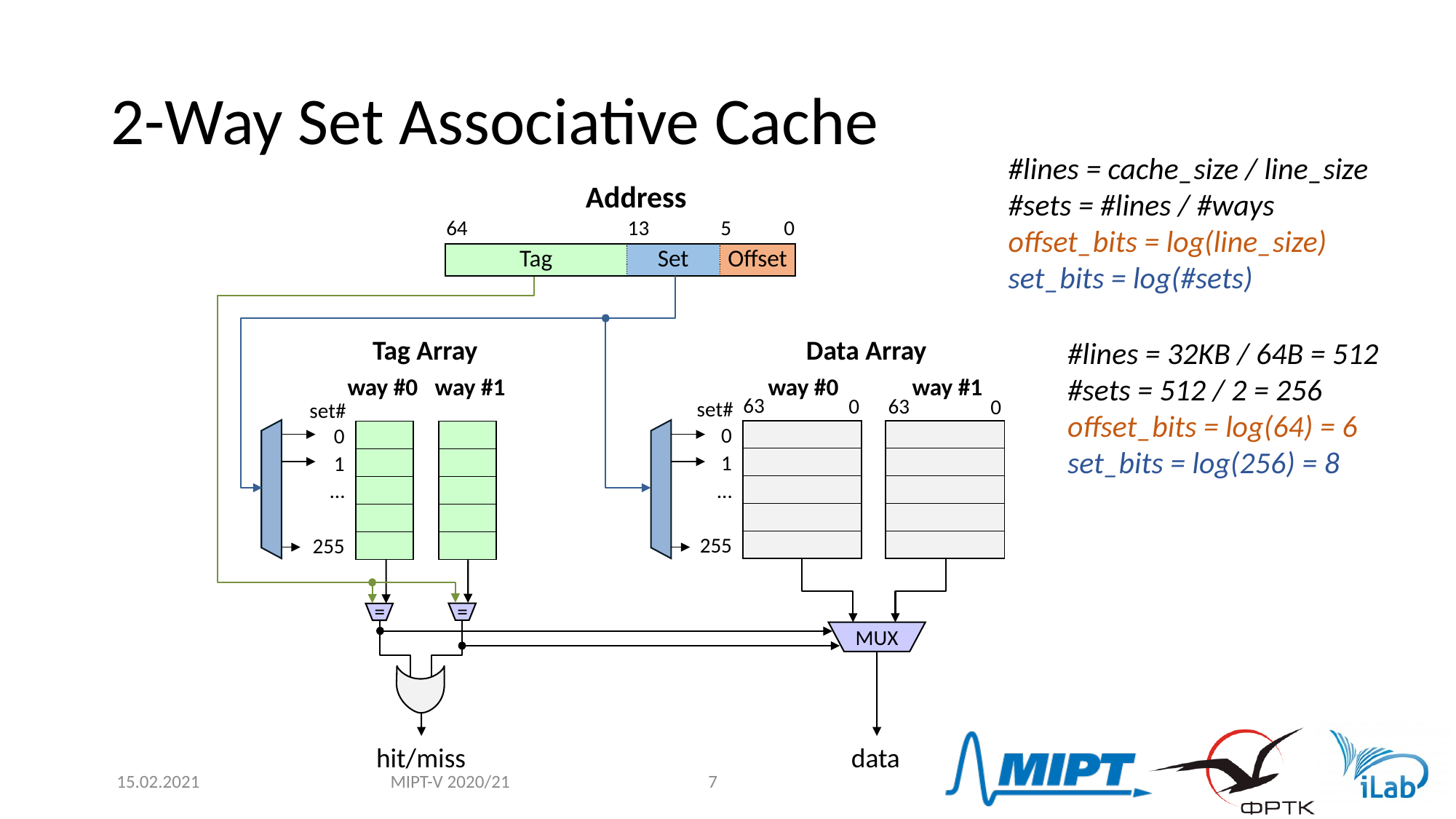

# 2-Way Set Associative Cache
#lines = cache_size / line_size
#sets = #lines / #ways
offset_bits = log(line_size)
set_bits = log(#sets)
Address
| 64 | 13 |  | 5 | 0 |
| --- | --- | --- | --- | --- |
| Tag | Set |  | Offset |  |

Tag Array
Data Array
#lines = 32KB / 64B = 512
#sets = 512 / 2 = 256
offset_bits = log(64) = 6
set_bits = log(256) = 8
way #0
way #1
way #0
way #1
63
63
0
0
set#
set#

| 0 |  |
| --- | --- |
| 1 |  |
| … |  |
|  |  |
| 255 |  |
|  |
| --- |
|  |
|  |
|  |
|  |
| 0 |  |
| --- | --- |
| 1 |  |
| … |  |
|  |  |
| 255 |  |
|  |
| --- |
|  |
|  |
|  |
|  |

=

=

MUX

hit/miss
data
MIPT-V 2020/21
15.02.2021